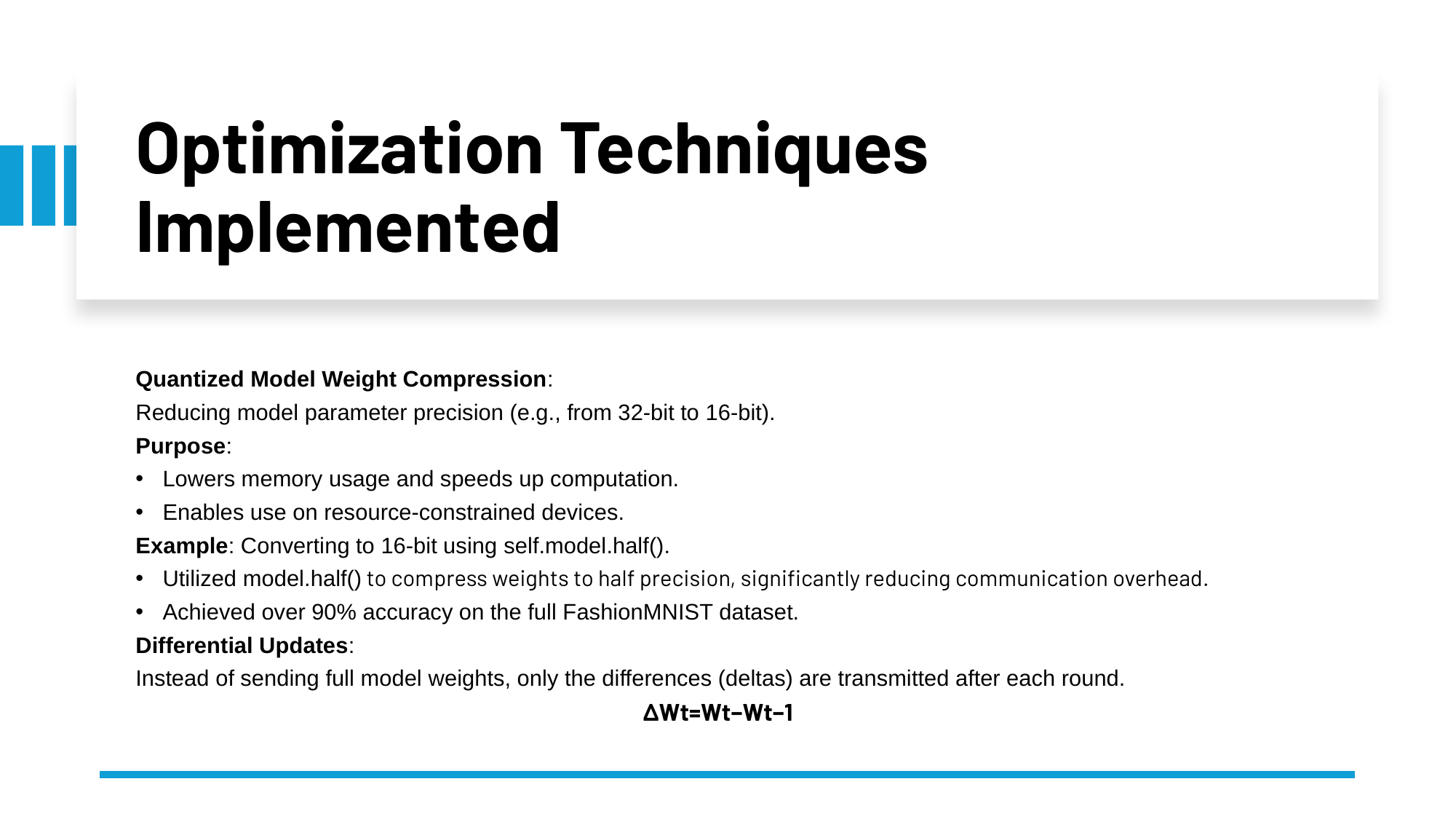

# Optimization Techniques Implemented

Quantized Model Weight Compression:
Reducing model parameter precision (e.g., from 32-bit to 16-bit).
Purpose:
Lowers memory usage and speeds up computation.
Enables use on resource-constrained devices.
Example: Converting to 16-bit using self.model.half().
Utilized model.half() to compress weights to half precision, significantly reducing communication overhead.
Achieved over 90% accuracy on the full FashionMNIST dataset.
Differential Updates:
Instead of sending full model weights, only the differences (deltas) are transmitted after each round.
ΔWt​=Wt​−Wt−1​